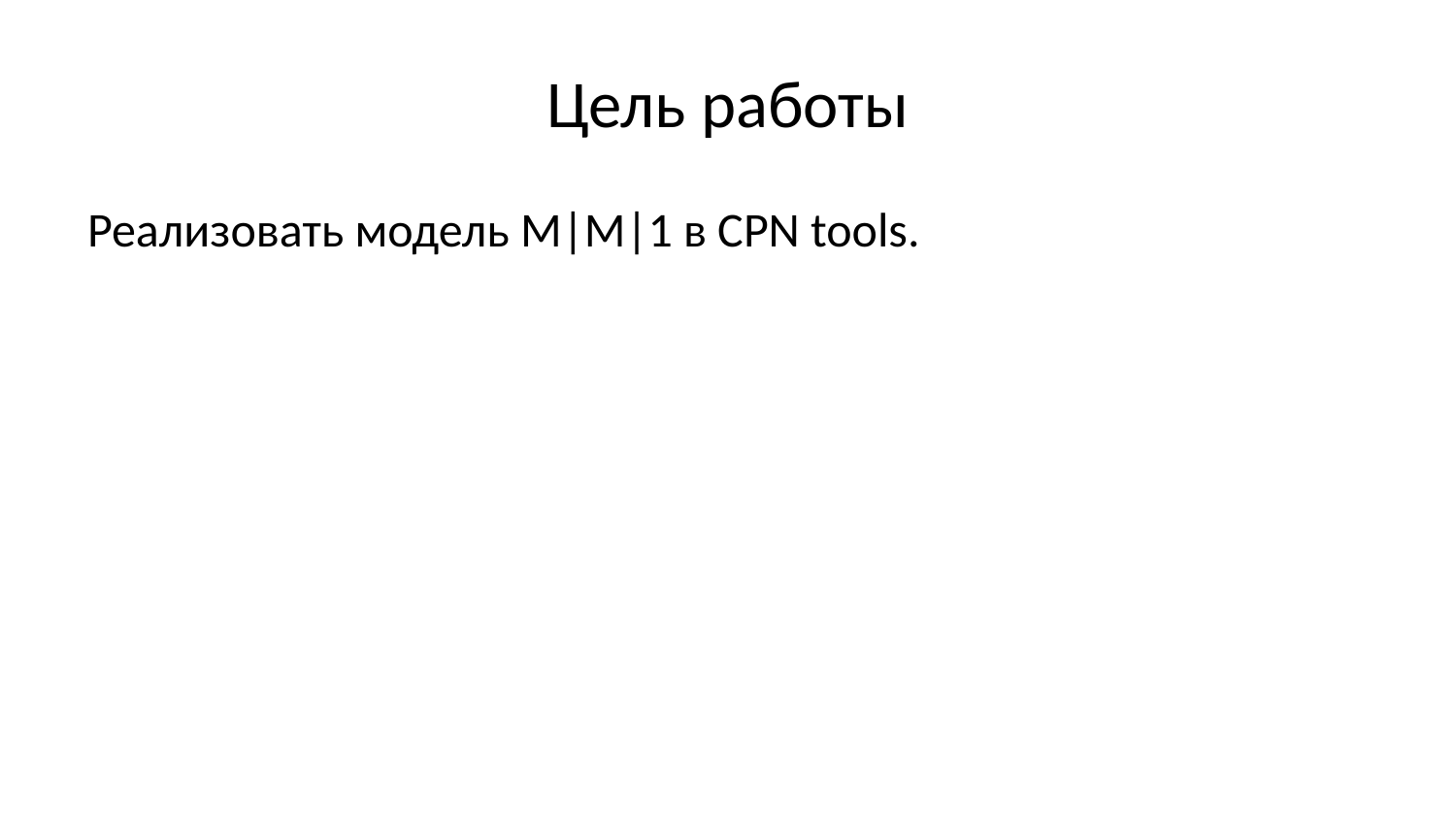

# Цель работы
Реализовать модель M|M|1 в CPN tools.